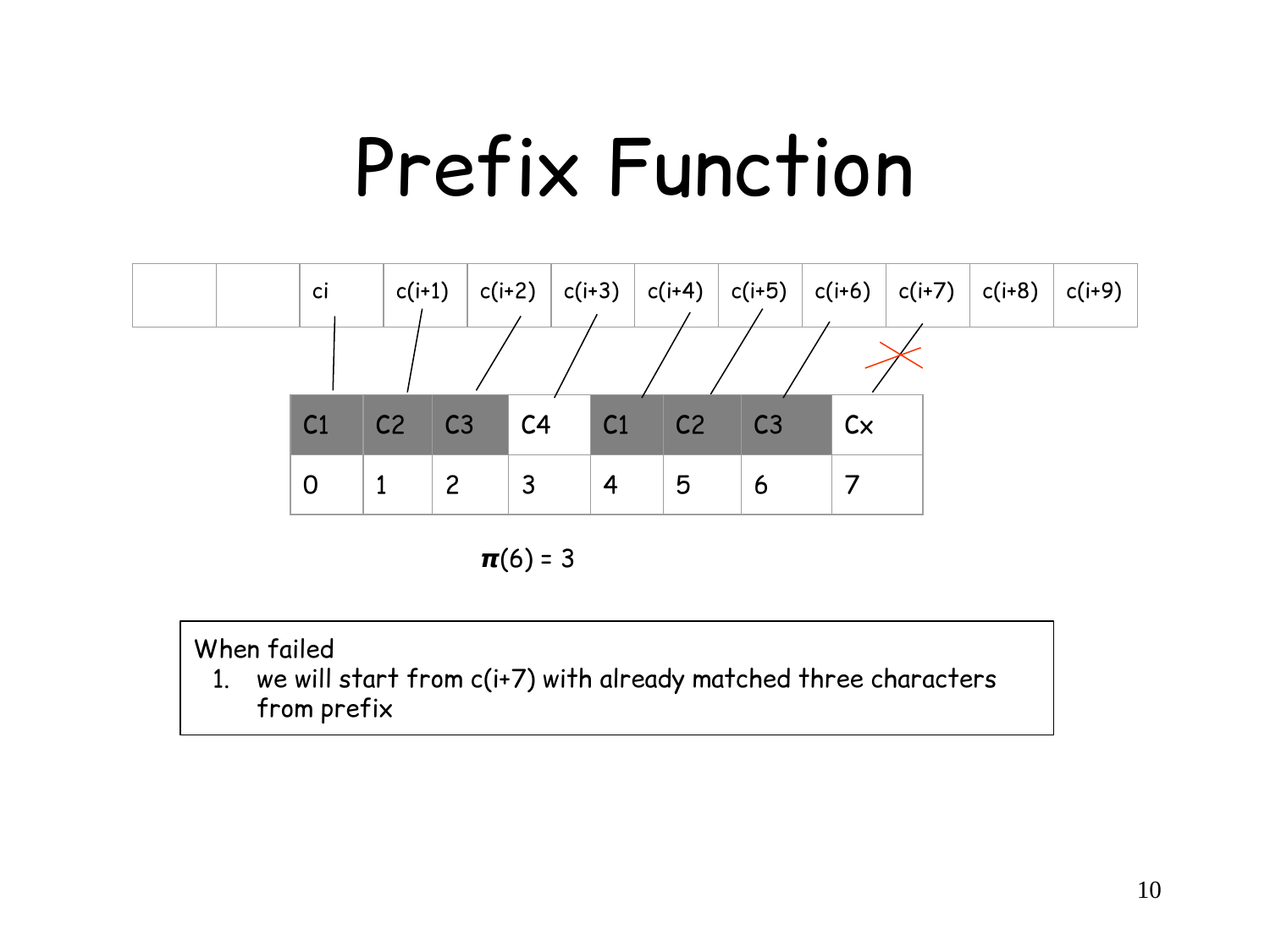

# Prefix Function
|  |  | ci | c(i+1) | c(i+2) | c(i+3) | c(i+4) | c(i+5) | c(i+6) | c(i+7) | c(i+8) | c(i+9) |
| --- | --- | --- | --- | --- | --- | --- | --- | --- | --- | --- | --- |
| C1 | C2 | C3 | C4 | C1 | C2 | C3 | Cx |
| --- | --- | --- | --- | --- | --- | --- | --- |
| 0 | 1 | 2 | 3 | 4 | 5 | 6 | 7 |
𝞹(6) = 3
When failed
we will start from c(i+7) with already matched three characters from prefix
10